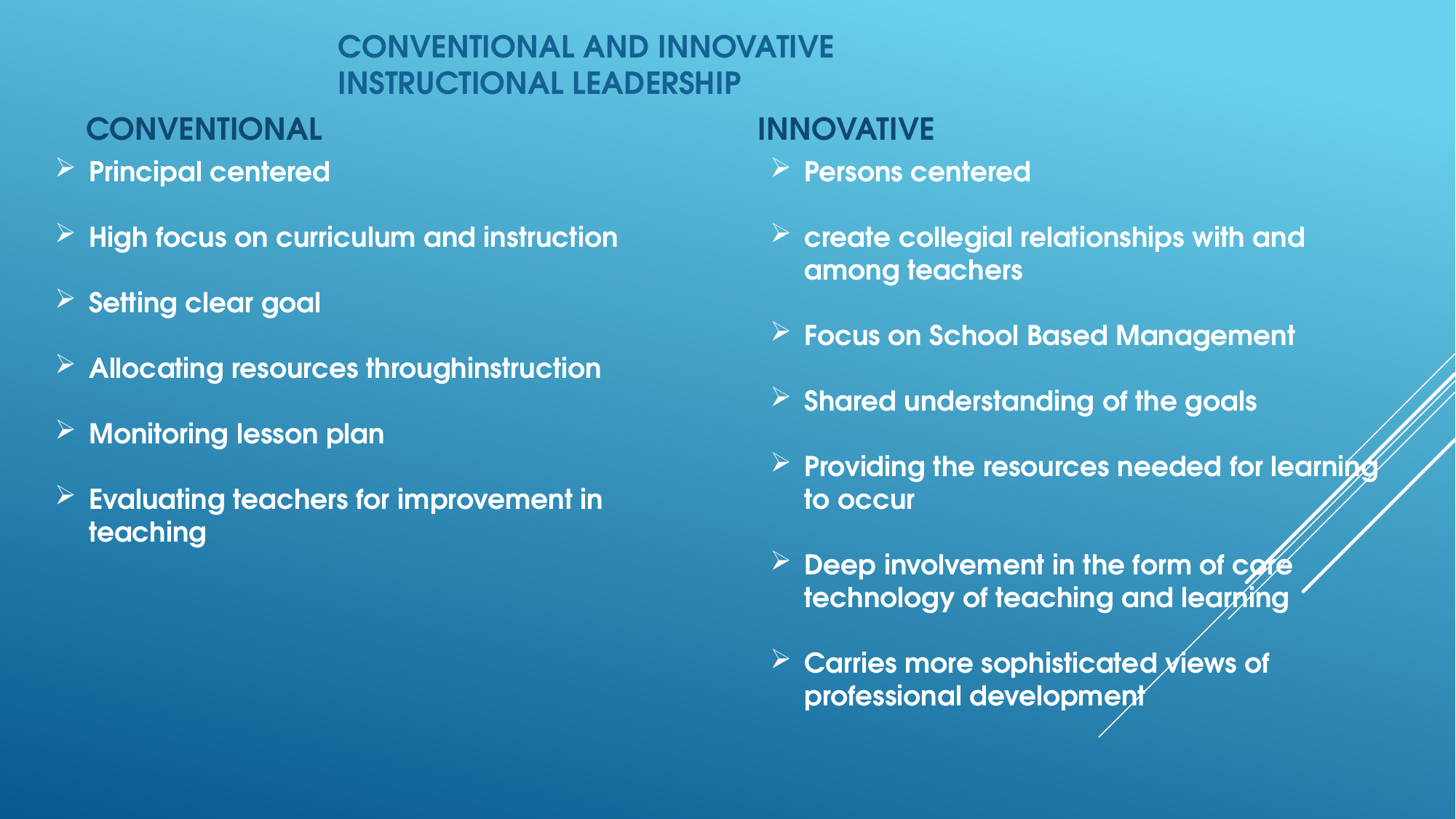

CONVENTIONAL AND INNOVATIVE
INSTRUCTIONAL LEADERSHIP
CONVENTIONAL                                                   INNOVATIVE
Principal centered

High focus on curriculum and instruction

Setting clear goal

Allocating resources throughinstruction

Monitoring lesson plan

Evaluating teachers for improvement in teaching
Persons centered

create collegial relationships with and among teachers

Focus on School Based Management

Shared understanding of the goals

Providing the resources needed for learning to occur

Deep involvement in the form of core technology of teaching and learning

Carries more sophisticated views of professional development